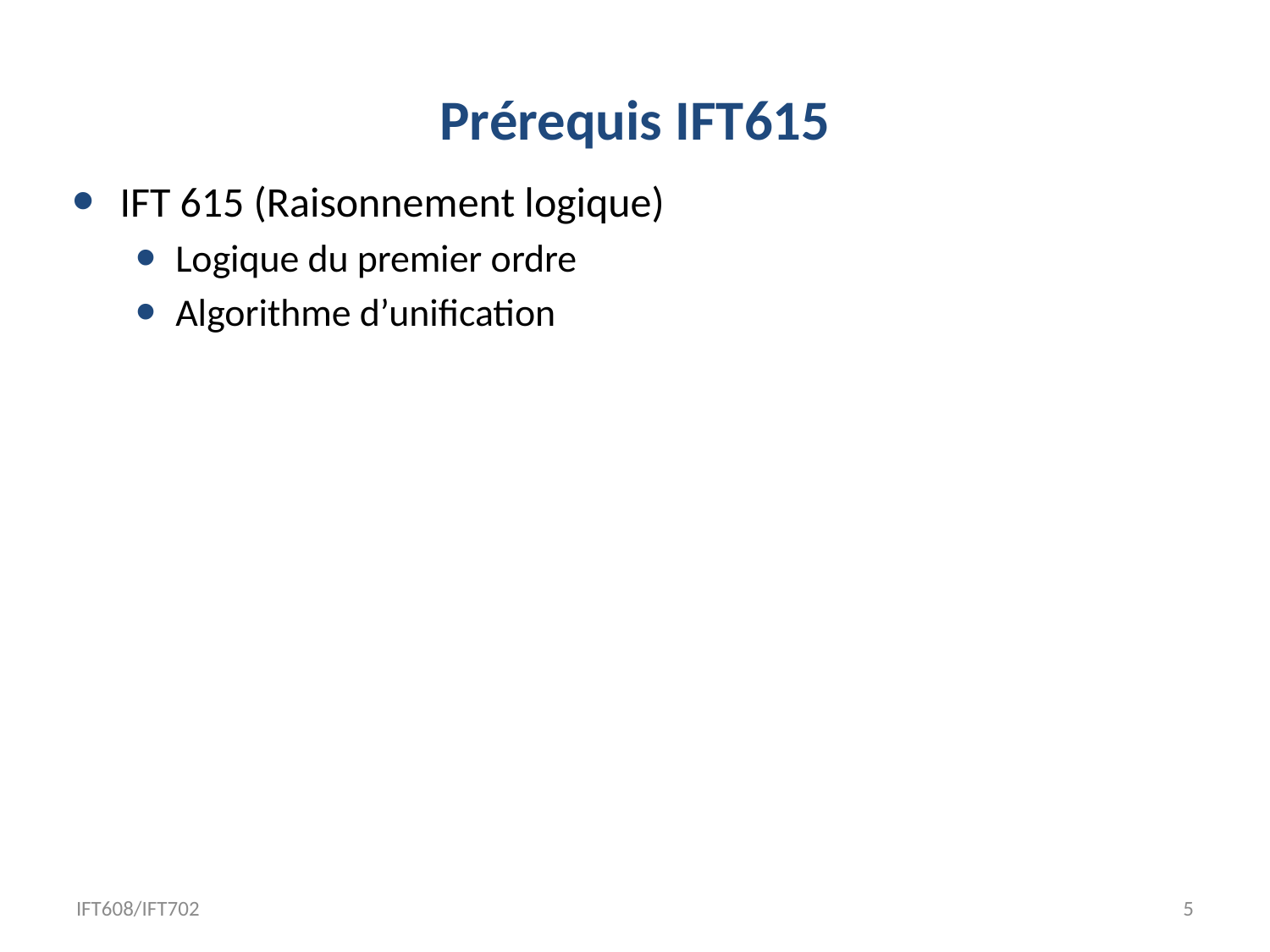

# Prérequis IFT615
IFT 615 (Raisonnement logique)
Logique du premier ordre
Algorithme d’unification

IFT608/IFT702
5